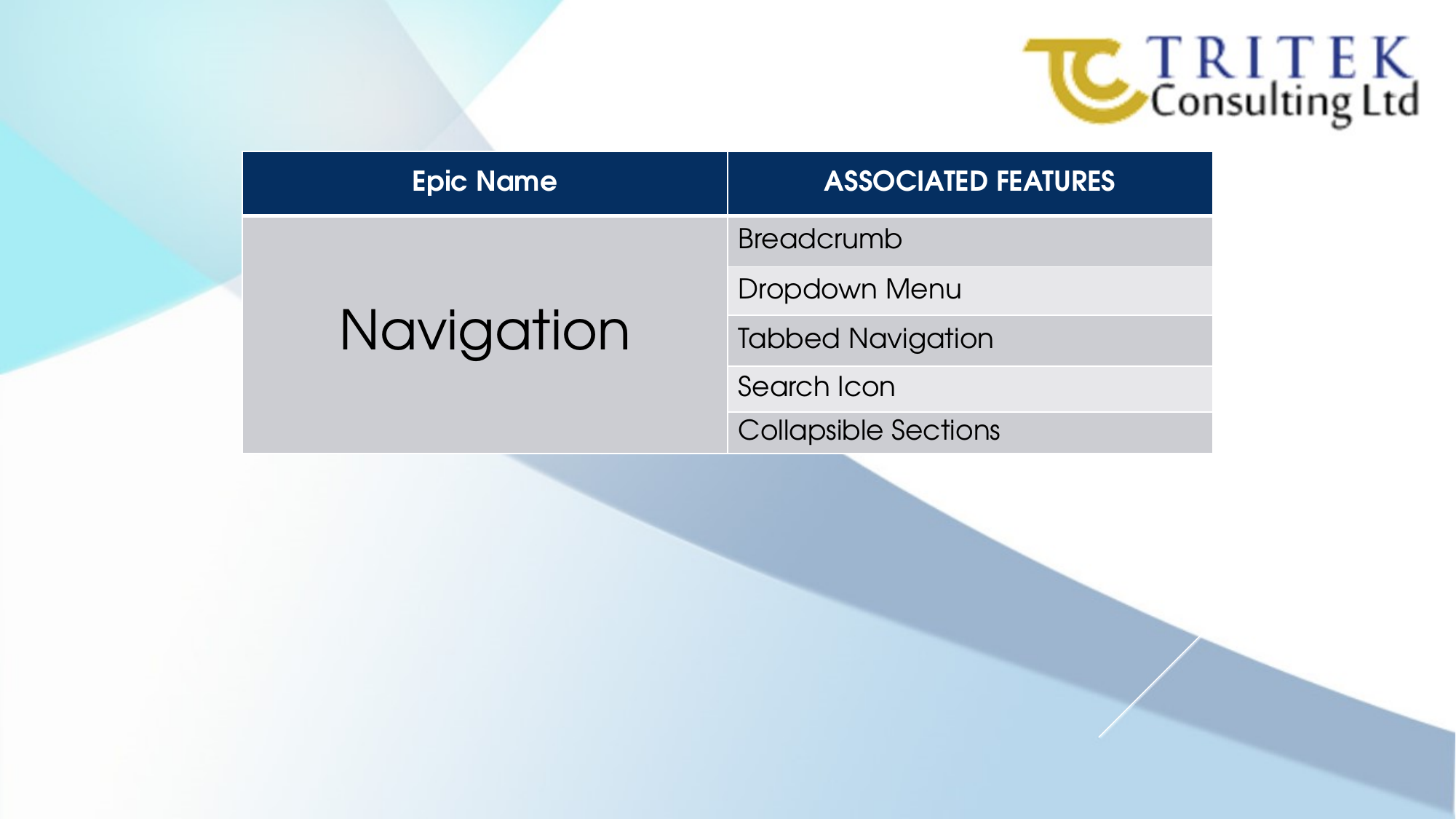

| Epic Name | ASSOCIATED FEATURES |
| --- | --- |
| Navigation | Breadcrumb |
|  | Dropdown Menu |
|  | Tabbed Navigation |
|  | Search Icon |
|  | Collapsible Sections |